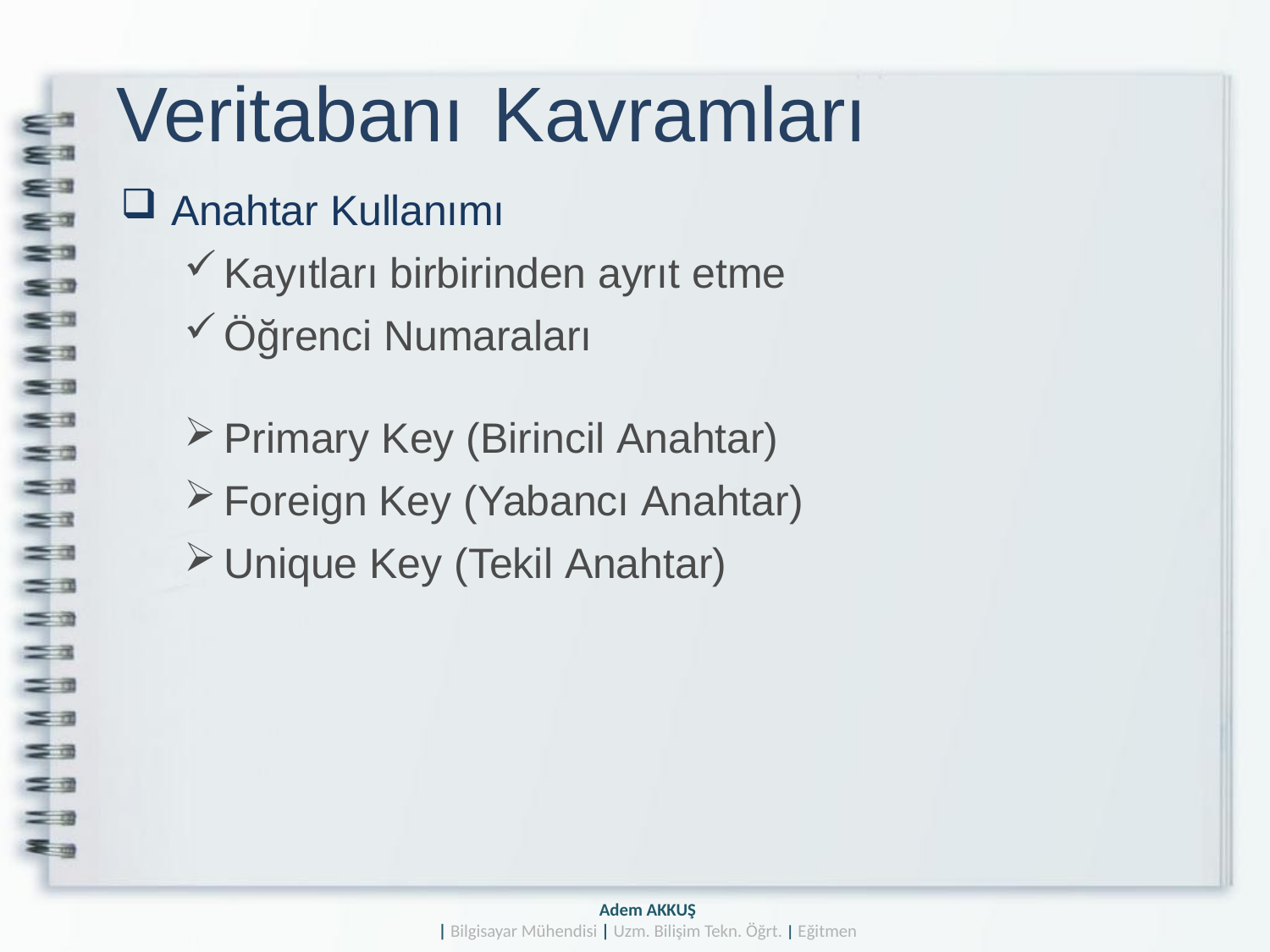

# Veritabanı	Kavramları
Anahtar Kullanımı
Kayıtları birbirinden ayrıt etme
Öğrenci Numaraları

Primary Key (Birincil Anahtar)
Foreign Key (Yabancı Anahtar)
Unique Key (Tekil Anahtar)
Adem AKKUŞ
| Bilgisayar Mühendisi | Uzm. Bilişim Tekn. Öğrt. | Eğitmen